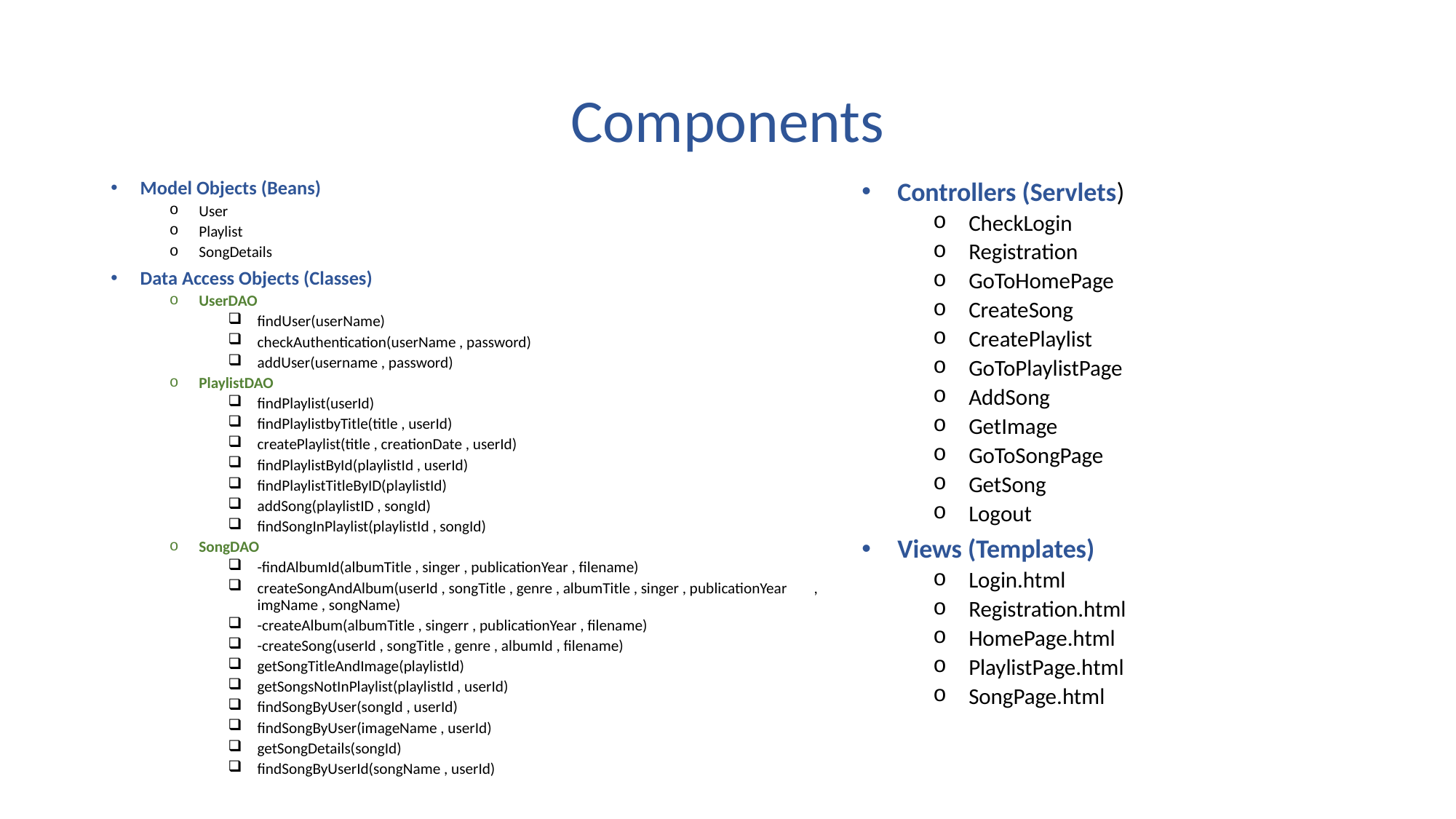

# Components
Model Objects (Beans)
User
Playlist
SongDetails
Data Access Objects (Classes)
UserDAO
findUser(userName)
checkAuthentication(userName , password)
addUser(username , password)
PlaylistDAO
findPlaylist(userId)
findPlaylistbyTitle(title , userId)
createPlaylist(title , creationDate , userId)
findPlaylistById(playlistId , userId)
findPlaylistTitleByID(playlistId)
addSong(playlistID , songId)
findSongInPlaylist(playlistId , songId)
SongDAO
-findAlbumId(albumTitle , singer , publicationYear , filename)
createSongAndAlbum(userId , songTitle , genre , albumTitle , singer , publicationYear 	, imgName , songName)
-createAlbum(albumTitle , singerr , publicationYear , filename)
-createSong(userId , songTitle , genre , albumId , filename)
getSongTitleAndImage(playlistId)
getSongsNotInPlaylist(playlistId , userId)
findSongByUser(songId , userId)
findSongByUser(imageName , userId)
getSongDetails(songId)
findSongByUserId(songName , userId)

Controllers (Servlets)
CheckLogin
Registration
GoToHomePage
CreateSong
CreatePlaylist
GoToPlaylistPage
AddSong
GetImage
GoToSongPage
GetSong
Logout
Views (Templates)
Login.html
Registration.html
HomePage.html
PlaylistPage.html
SongPage.html